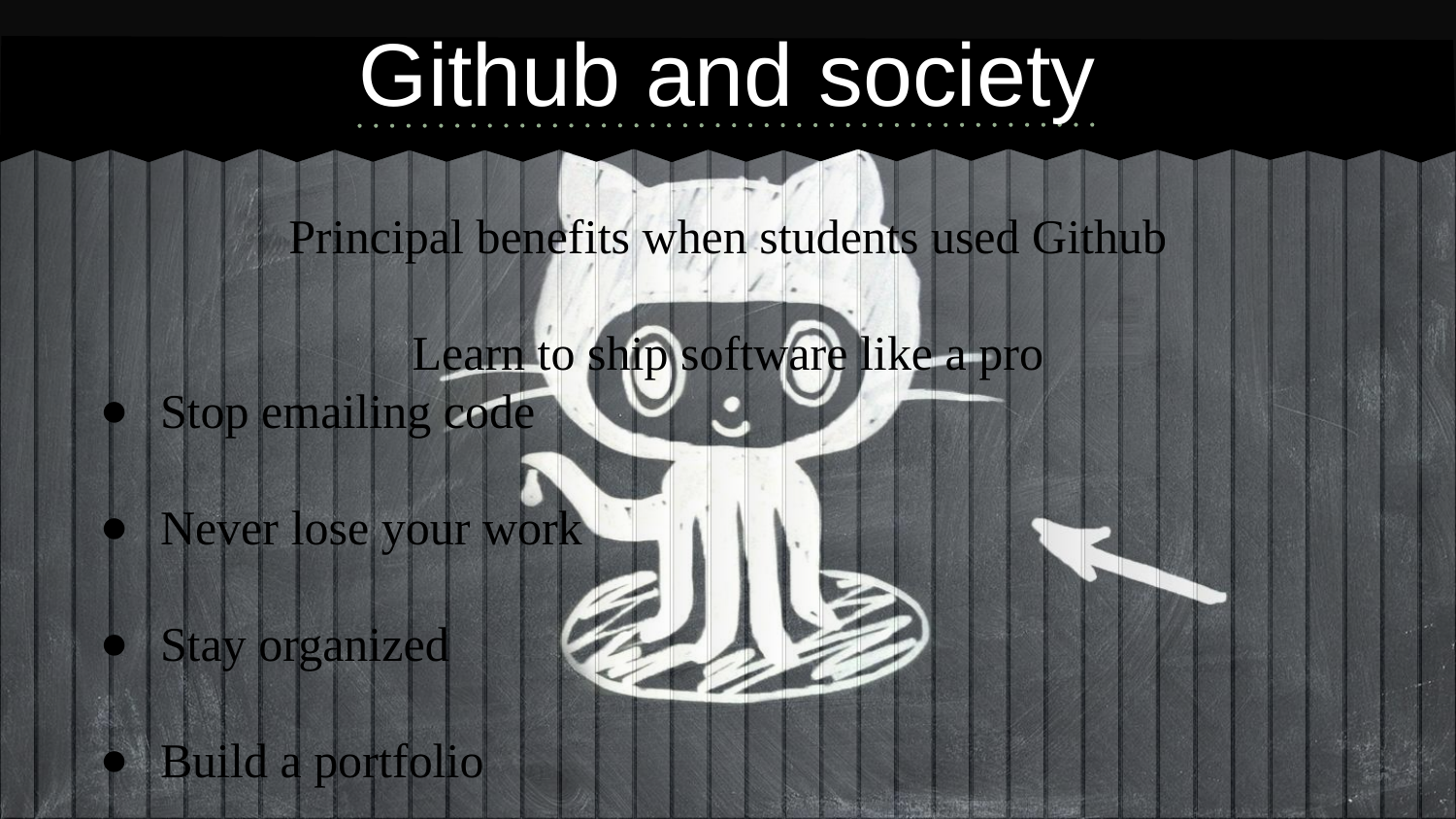

# Github and society
Principal benefits when students used Github

Learn to ship software like a pro
Stop emailing code

Never lose your work

Stay organized

Build a portfolio